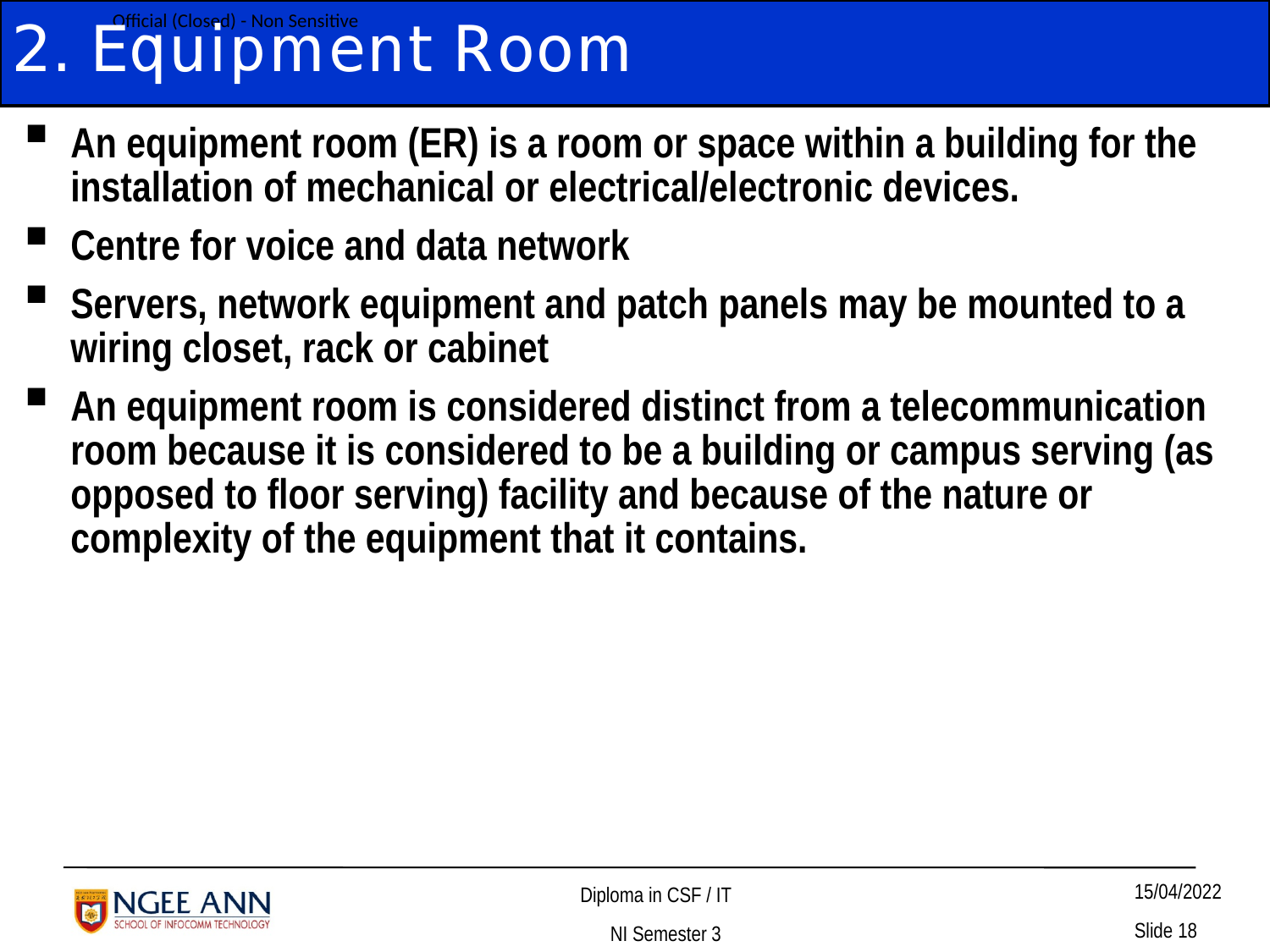

# 2. Equipment Room
An equipment room (ER) is a room or space within a building for the installation of mechanical or electrical/electronic devices.
Centre for voice and data network
Servers, network equipment and patch panels may be mounted to a wiring closet, rack or cabinet
An equipment room is considered distinct from a telecommunication room because it is considered to be a building or campus serving (as opposed to floor serving) facility and because of the nature or complexity of the equipment that it contains.